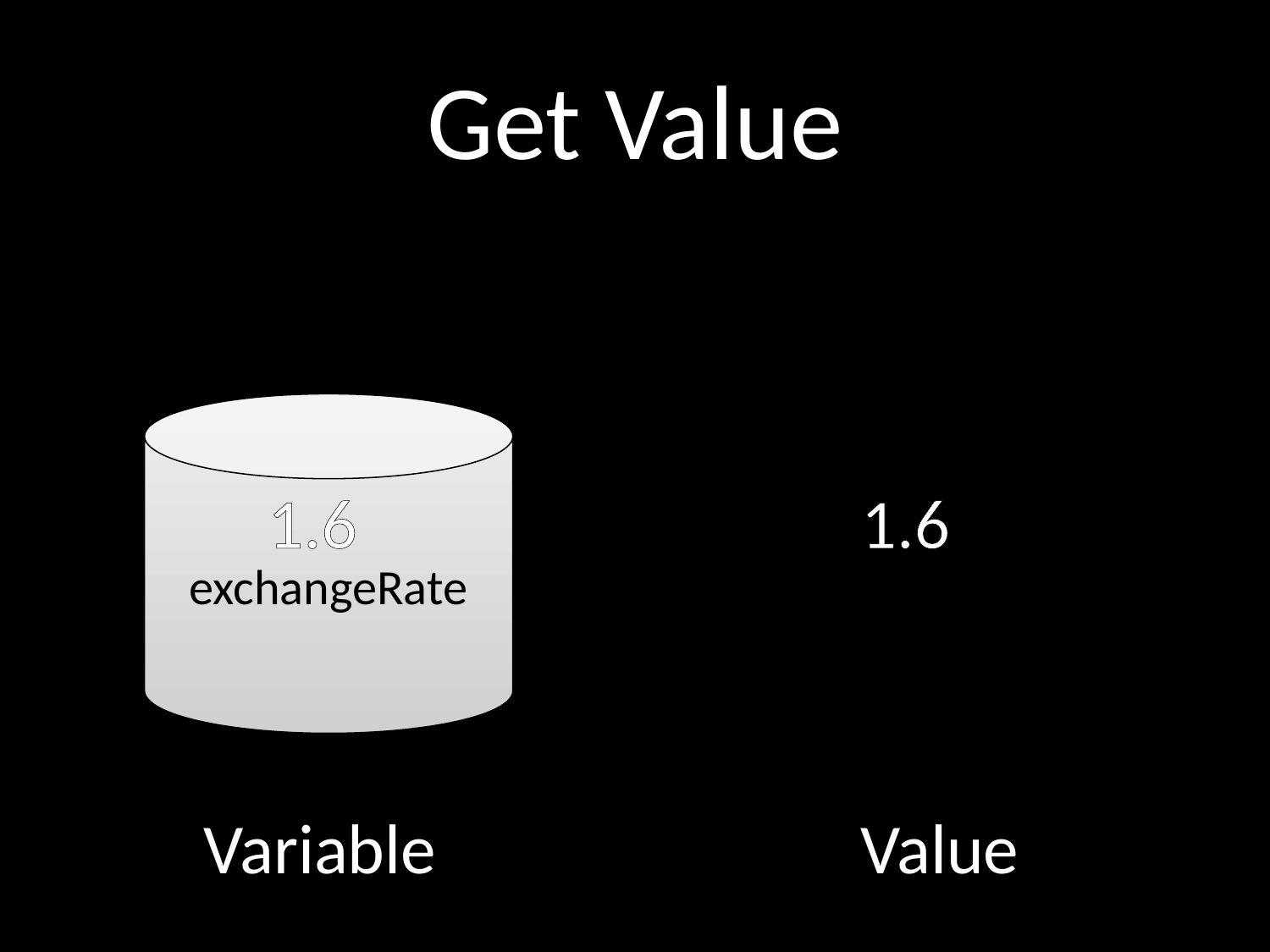

# Get Value
exchangeRate
1.6
1.6
Variable
Value